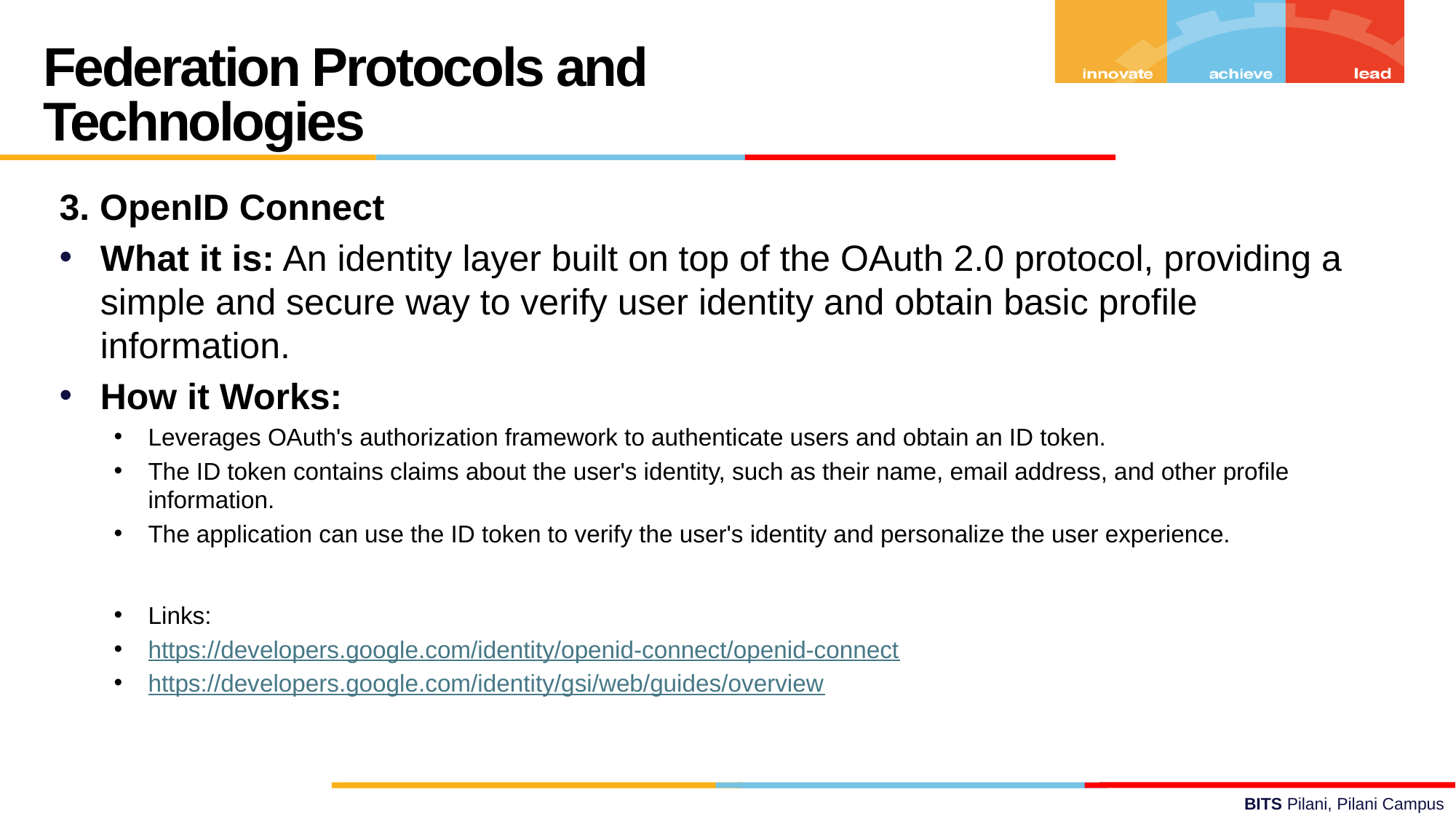

Federation Protocols and Technologies
3. OpenID Connect
What it is: An identity layer built on top of the OAuth 2.0 protocol, providing a simple and secure way to verify user identity and obtain basic profile information.
How it Works:
Leverages OAuth's authorization framework to authenticate users and obtain an ID token.
The ID token contains claims about the user's identity, such as their name, email address, and other profile information.
The application can use the ID token to verify the user's identity and personalize the user experience.

Links:
https://developers.google.com/identity/openid-connect/openid-connect
https://developers.google.com/identity/gsi/web/guides/overview